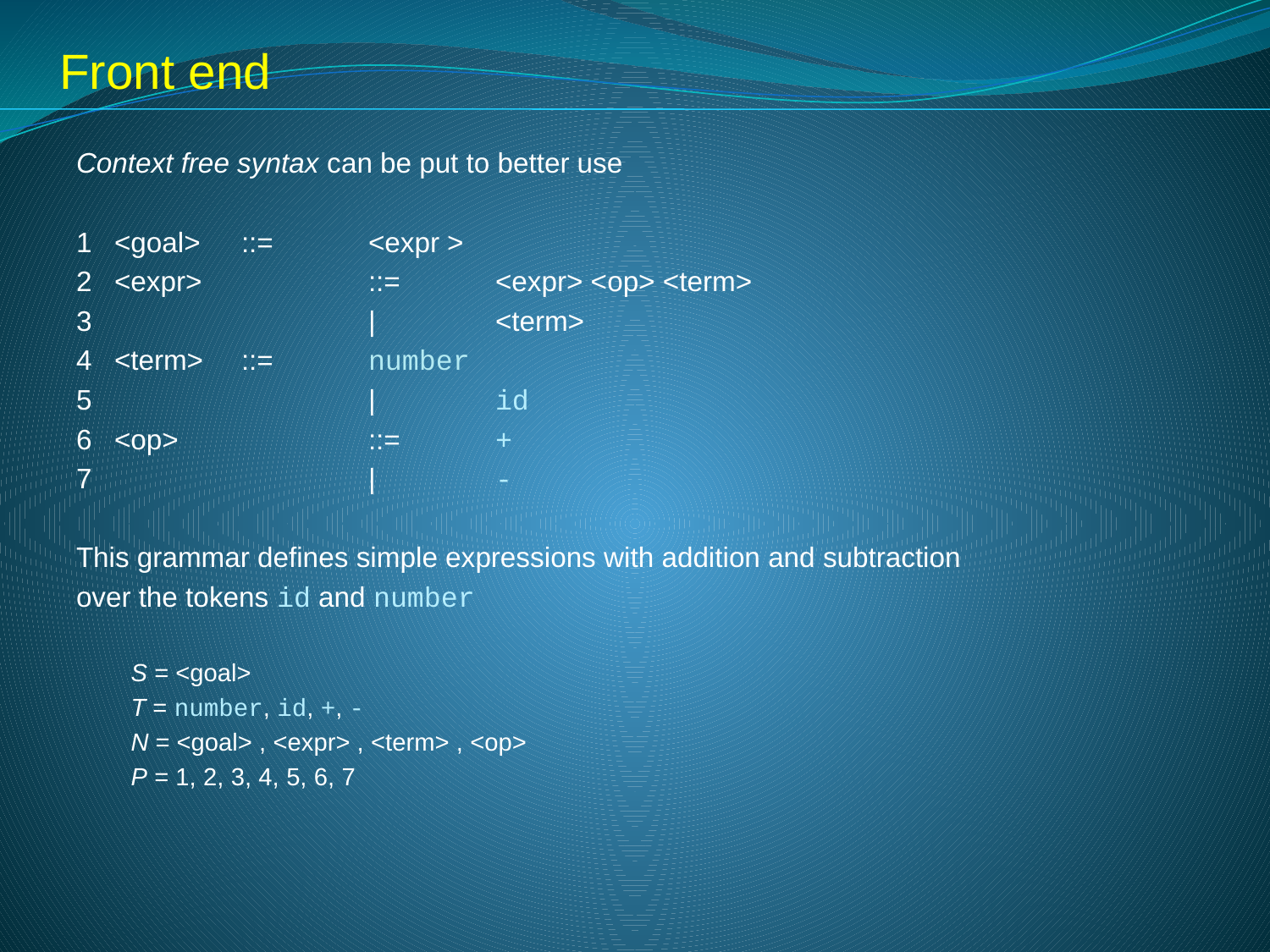

# Front end
Context free syntax can be put to better use

1 	<goal> 	::= 	<expr >
2 	<expr>		::= 	<expr> <op> <term>
3 			|	<term>
4 	<term>	::= 	number
5 			|	id
6 	<op>		::= 	+
7 			|	-

This grammar defines simple expressions with addition and subtraction
over the tokens id and number

S = <goal>
T = number, id, +, -
N = <goal> , <expr> , <term> , <op>
P = 1, 2, 3, 4, 5, 6, 7